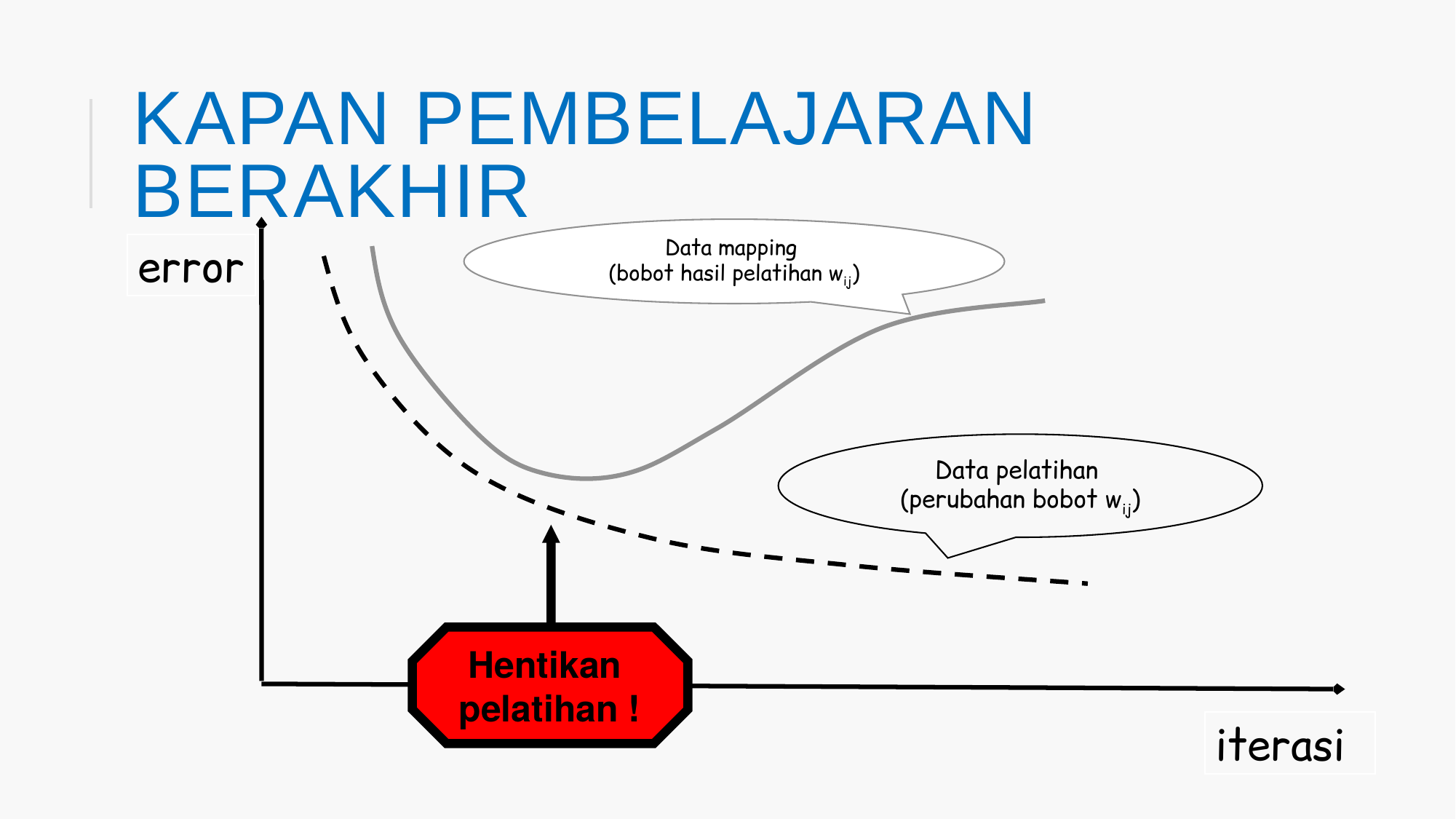

# Kapan pembelajaran berakhir

Data mapping
(bobot hasil pelatihan wij)
error

Data pelatihan
(perubahan bobot wij)

Hentikan
pelatihan !

iterasi